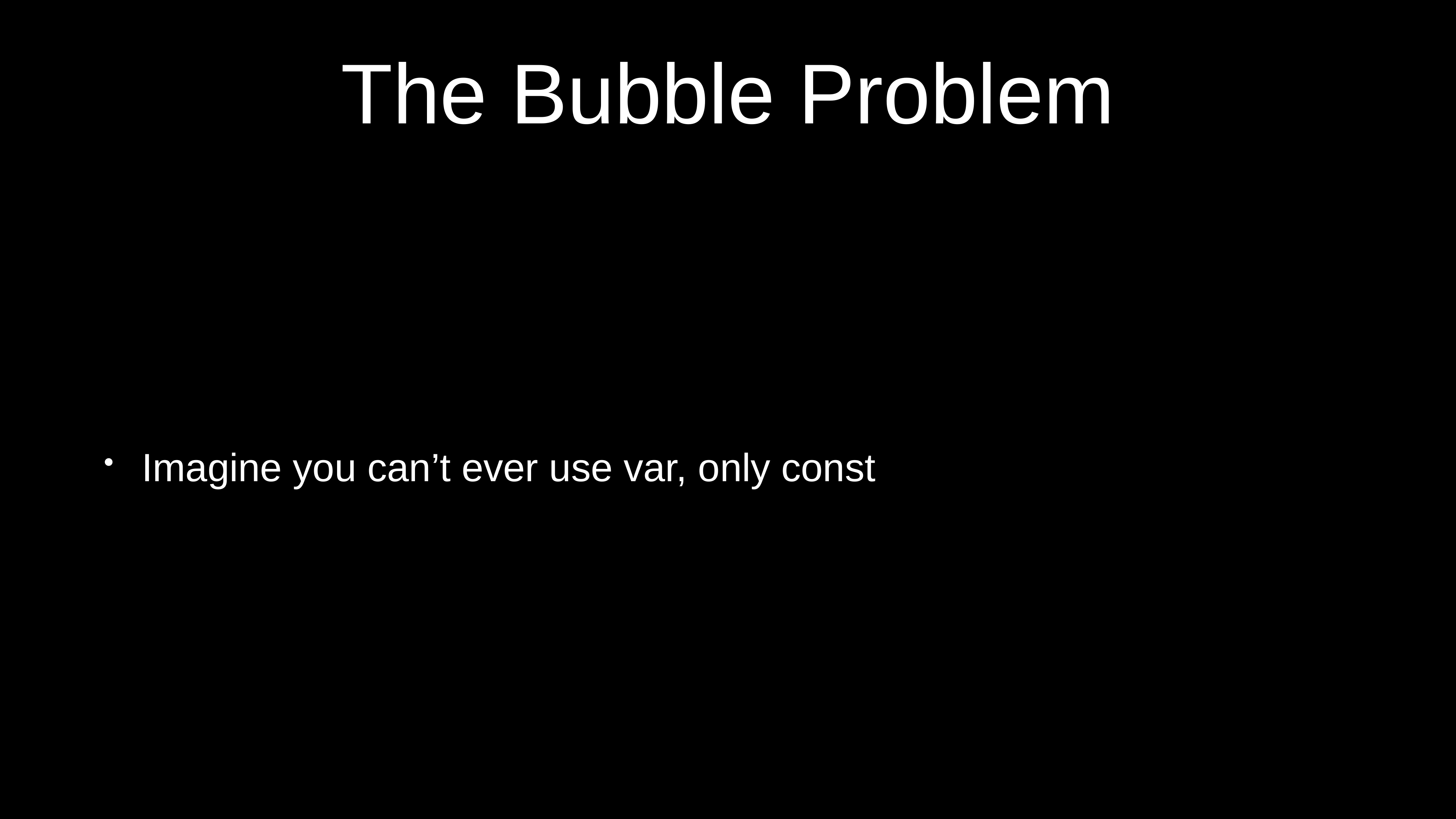

# The Bubble Problem
Imagine you can’t ever use var, only const